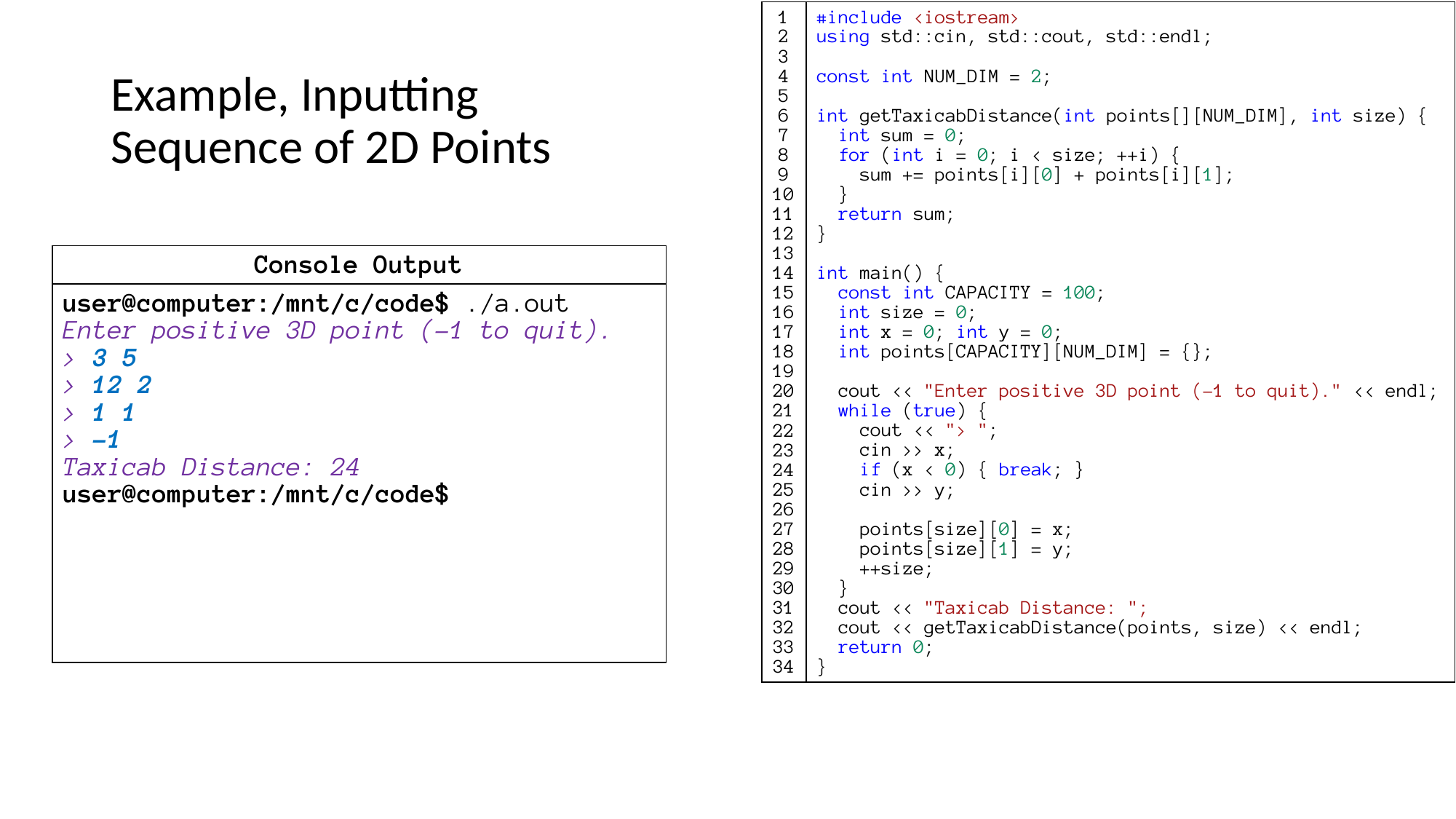

# Example, Inputting Sequence of 2D Points
| 1 2 3 4 5 6 7 8 9 10 11 12 13 14 15 16 17 18 19 20 21 22 23 24 25 26 27 28 29 30 31 32 33 34 | #include <iostream> using std::cin, std::cout, std::endl; const int NUM\_DIM = 2; int getTaxicabDistance(int points[][NUM\_DIM], int size) {   int sum = 0;   for (int i = 0; i < size; ++i) {     sum += points[i][0] + points[i][1];   }   return sum; } int main() {   const int CAPACITY = 100;   int size = 0;   int x = 0; int y = 0;   int points[CAPACITY][NUM\_DIM] = {};      cout << "Enter positive 3D point (-1 to quit)." << endl;   while (true) {     cout << "> ";     cin >> x;     if (x < 0) { break; }     cin >> y;     points[size][0] = x;     points[size][1] = y;     ++size;   }   cout << "Taxicab Distance: "; cout << getTaxicabDistance(points, size) << endl;   return 0; } |
| --- | --- |
| Console Output |
| --- |
| user@computer:/mnt/c/code$ ./a.out Enter positive 3D point (-1 to quit). > 3 5 > 12 2 > 1 1 > -1 Taxicab Distance: 24 user@computer:/mnt/c/code$ |